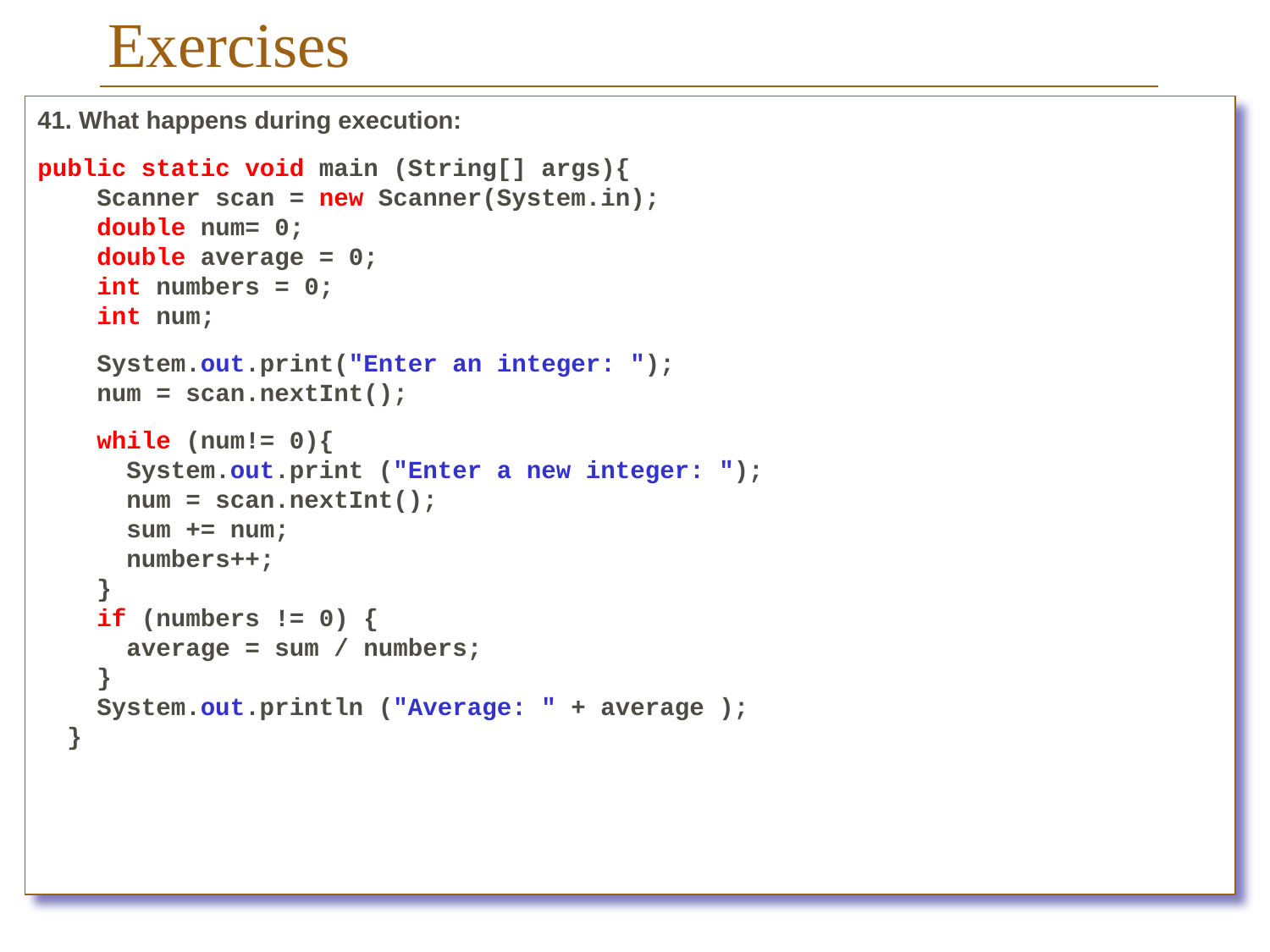

# Exercises
41. What happens during execution:
public static void main (String[] args){
    Scanner scan = new Scanner(System.in);
    double num= 0;
    double average = 0;
    int numbers = 0;
    int num;
    System.out.print("Enter an integer: ");
    num = scan.nextInt();
    while (num!= 0){
      System.out.print ("Enter a new integer: ");
      num = scan.nextInt();
      sum += num;
      numbers++;
    }
    if (numbers != 0) {
      average = sum / numbers;
    }
    System.out.println ("Average: " + average );
  }